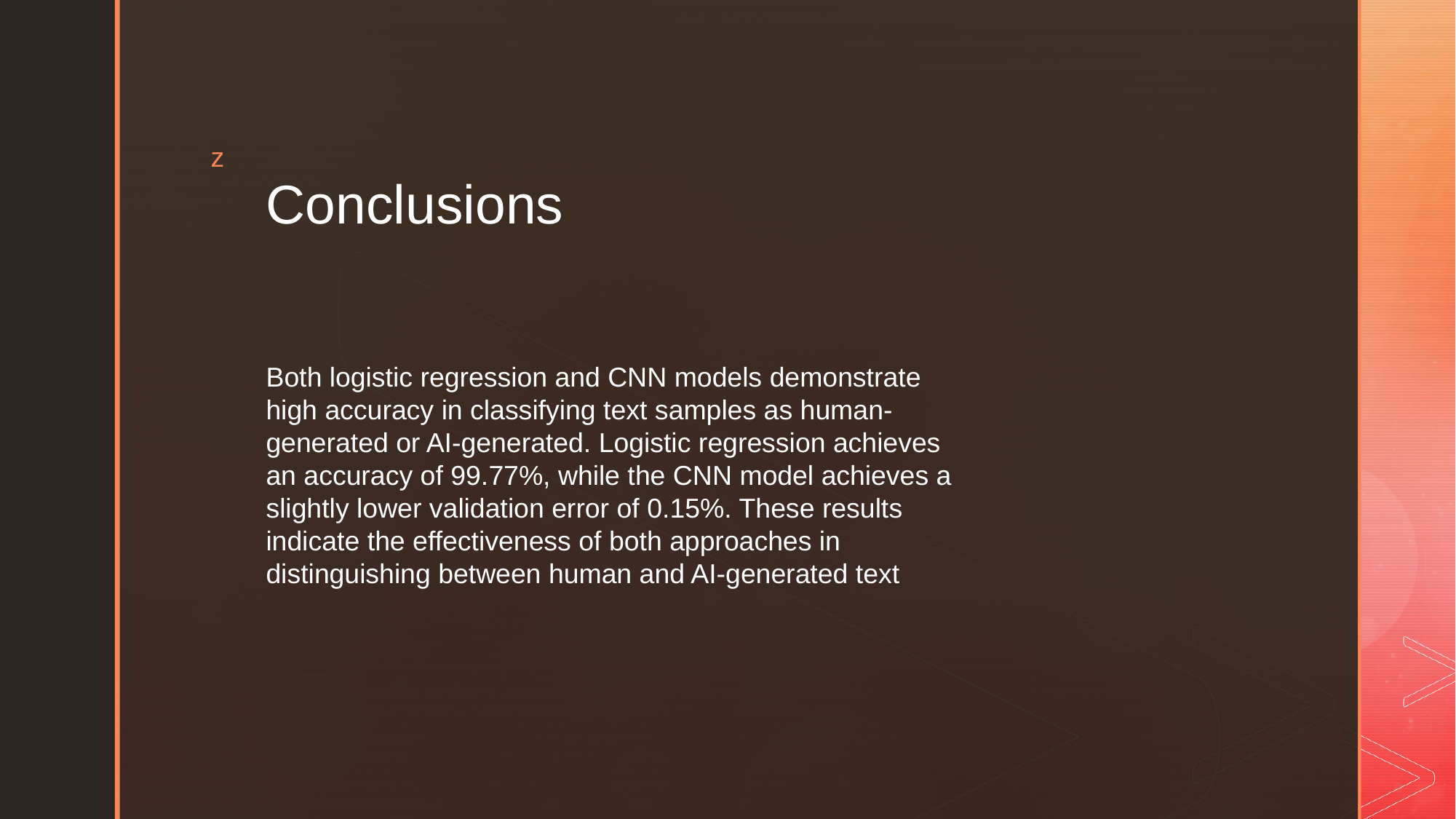

Conclusions
Both logistic regression and CNN models demonstrate high accuracy in classifying text samples as human-generated or AI-generated. Logistic regression achieves an accuracy of 99.77%, while the CNN model achieves a slightly lower validation error of 0.15%. These results indicate the effectiveness of both approaches in distinguishing between human and AI-generated text